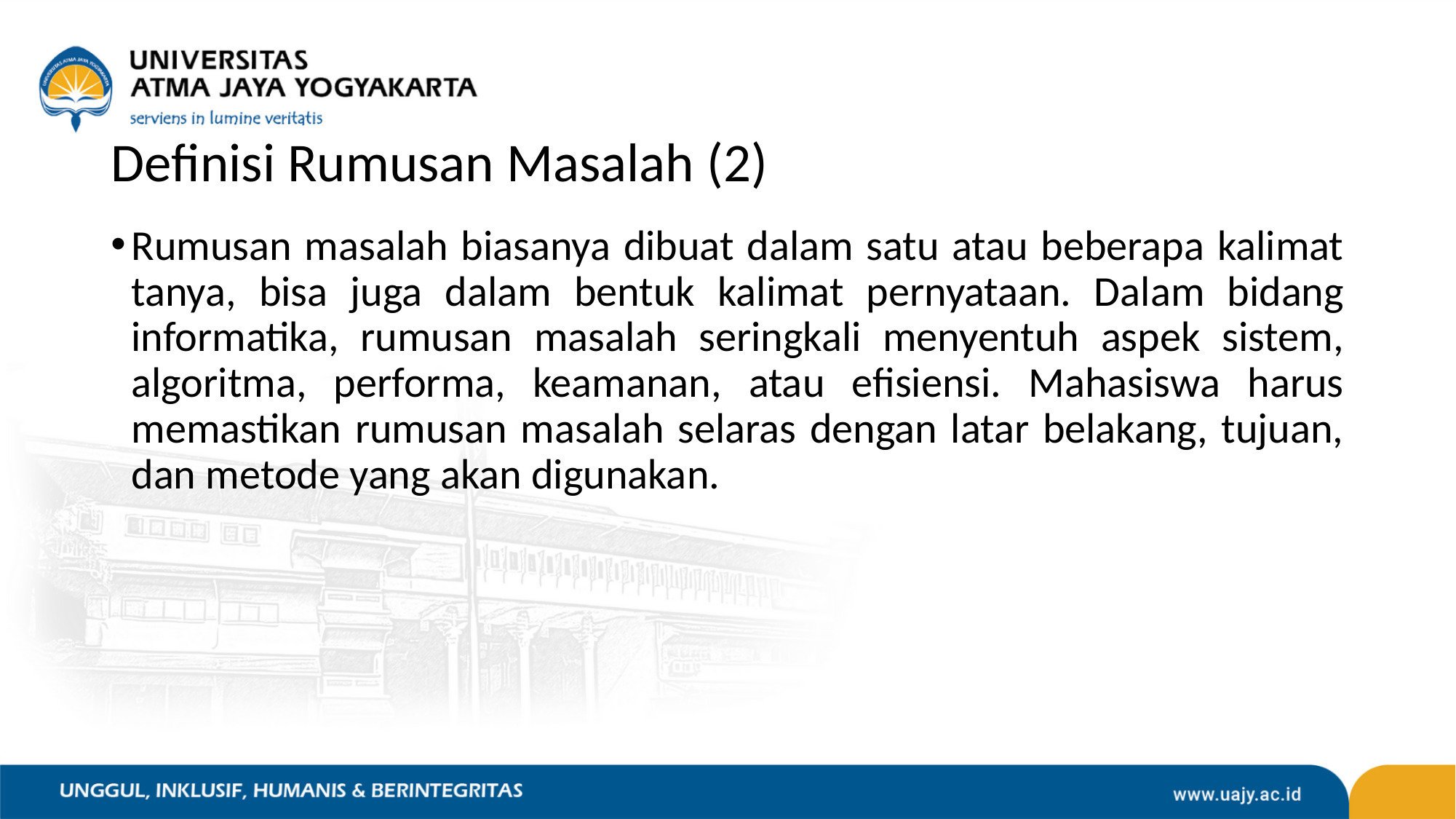

# Definisi Rumusan Masalah (2)
Rumusan masalah biasanya dibuat dalam satu atau beberapa kalimat tanya, bisa juga dalam bentuk kalimat pernyataan. Dalam bidang informatika, rumusan masalah seringkali menyentuh aspek sistem, algoritma, performa, keamanan, atau efisiensi. Mahasiswa harus memastikan rumusan masalah selaras dengan latar belakang, tujuan, dan metode yang akan digunakan.